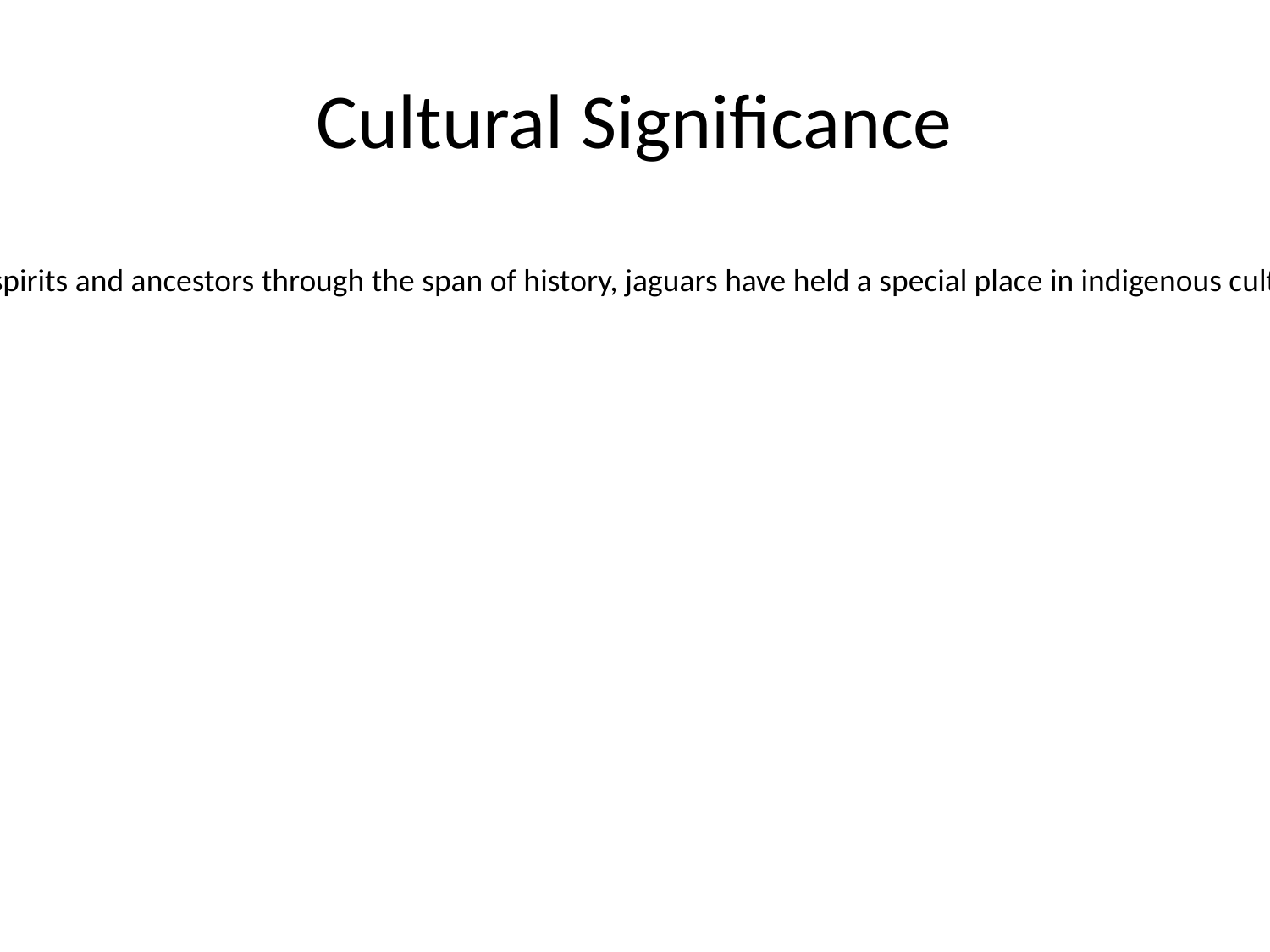

# Cultural Significance

Revered as warriors, deities, spirits and ancestors through the span of history, jaguars have held a special place in indigenous cultures across their wide range.